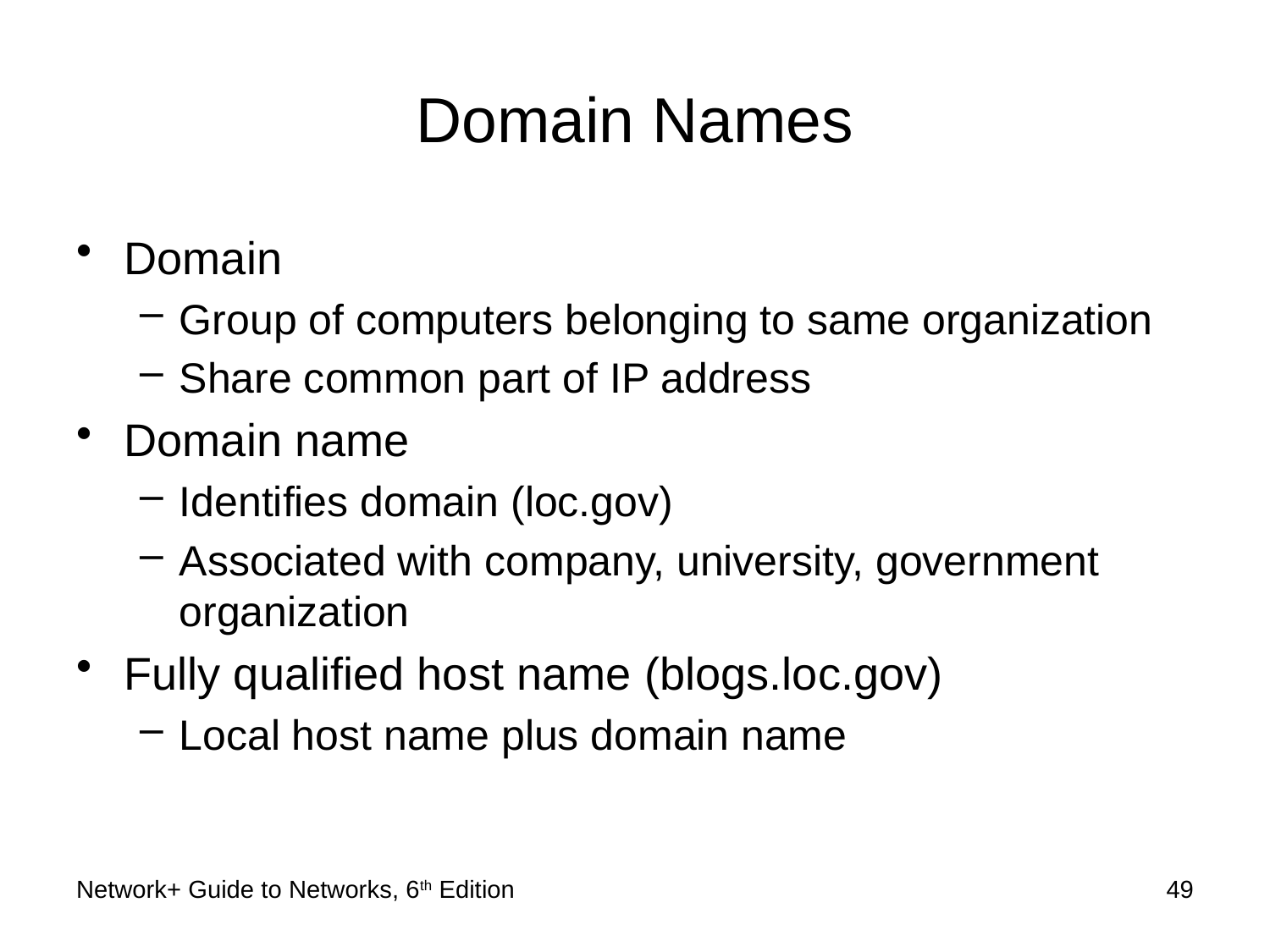

# Domain Names
Domain
Group of computers belonging to same organization
Share common part of IP address
Domain name
Identifies domain (loc.gov)
Associated with company, university, government organization
Fully qualified host name (blogs.loc.gov)
Local host name plus domain name
Network+ Guide to Networks, 6th Edition
49